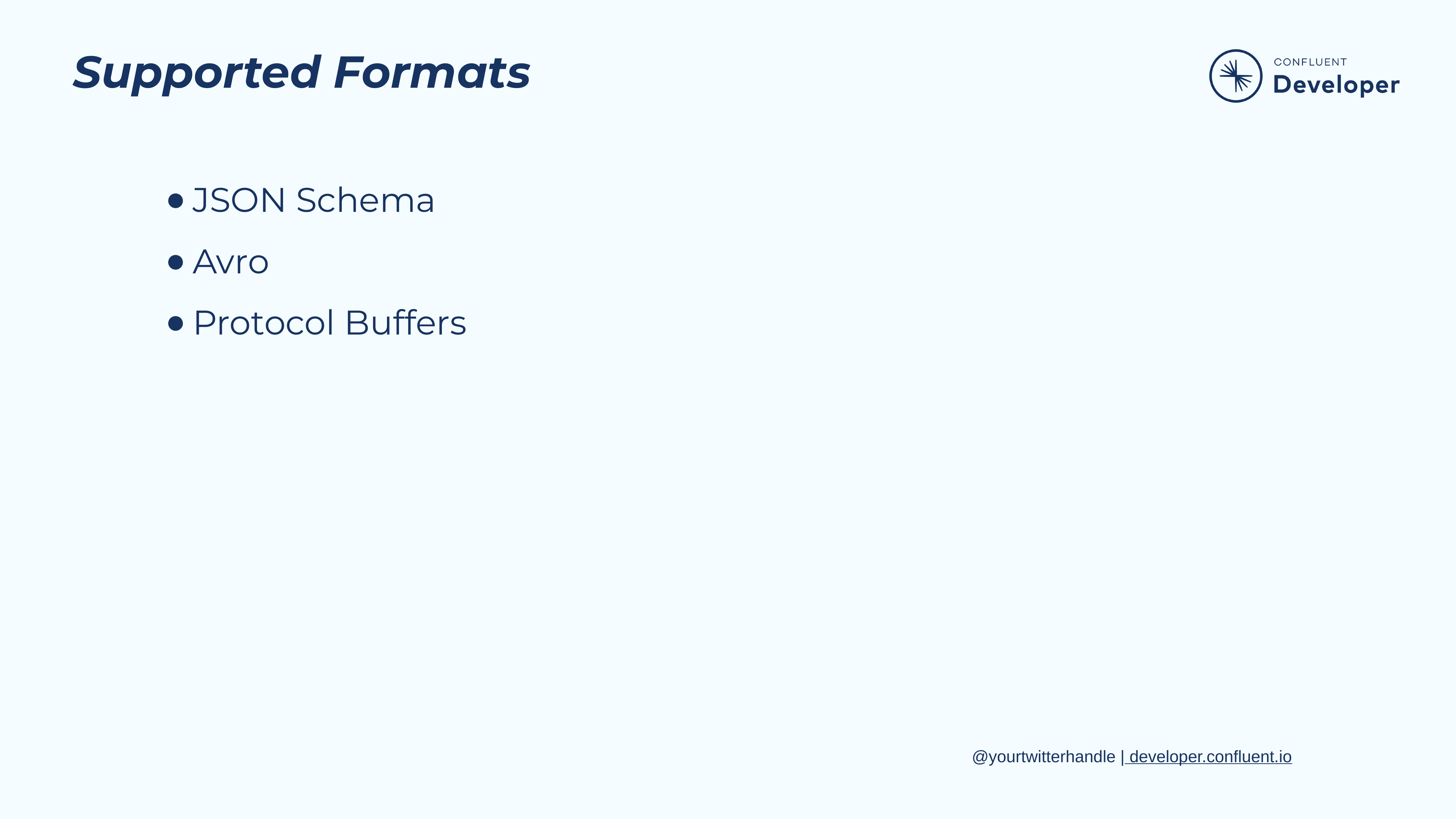

# Supported Formats
JSON Schema
Avro
Protocol Buffers